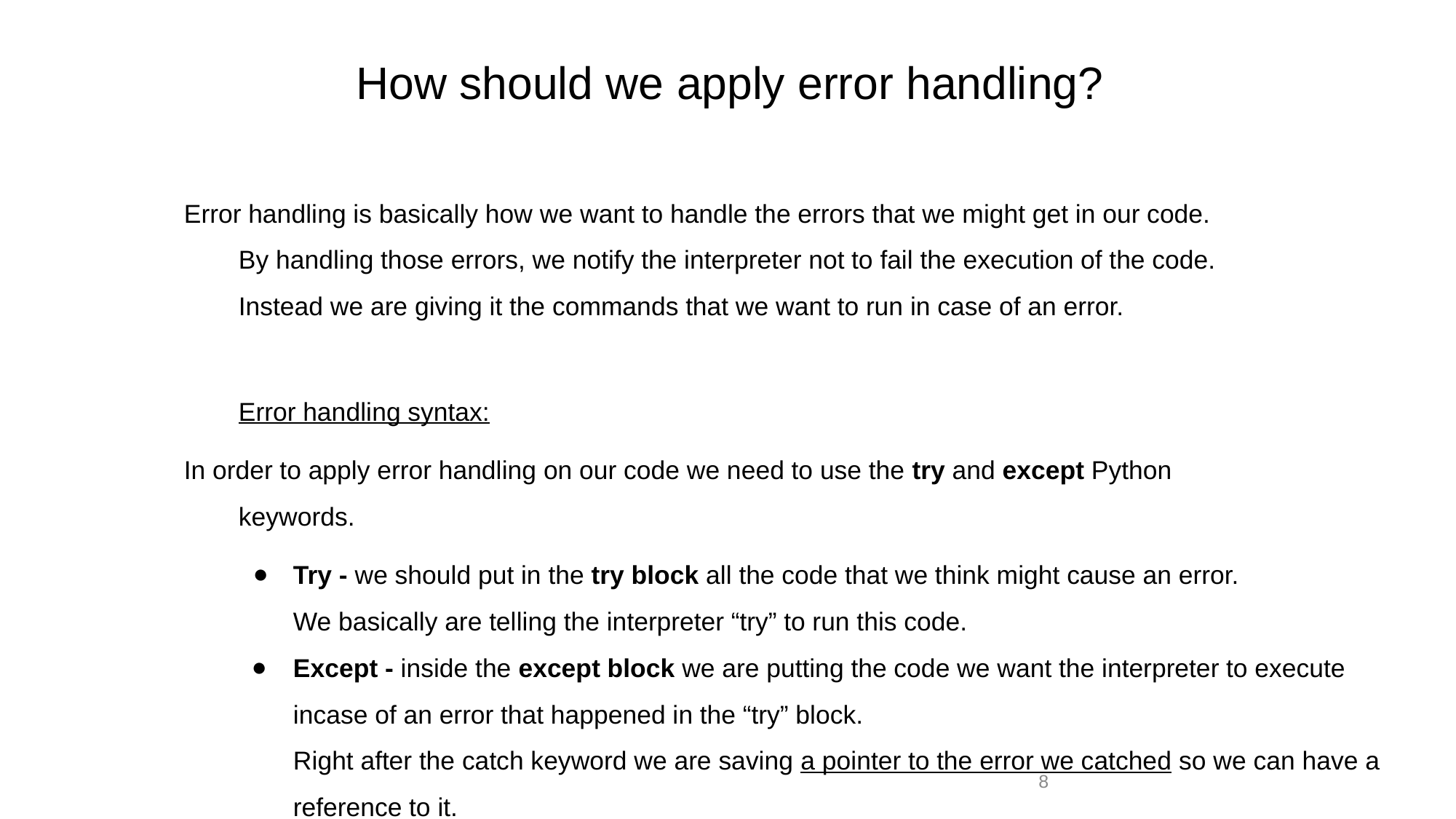

How should we apply error handling?

Error handling is basically how we want to handle the errors that we might get in our code.
	By handling those errors, we notify the interpreter not to fail the execution of the code.
	Instead we are giving it the commands that we want to run in case of an error.
	Error handling syntax:
In order to apply error handling on our code we need to use the try and except Python
	keywords.
Try - we should put in the try block all the code that we think might cause an error.
We basically are telling the interpreter “try” to run this code.
Except - inside the except block we are putting the code we want the interpreter to execute
incase of an error that happened in the “try” block.
Right after the catch keyword we are saving a pointer to the error we catched so we can have a reference to it.

8